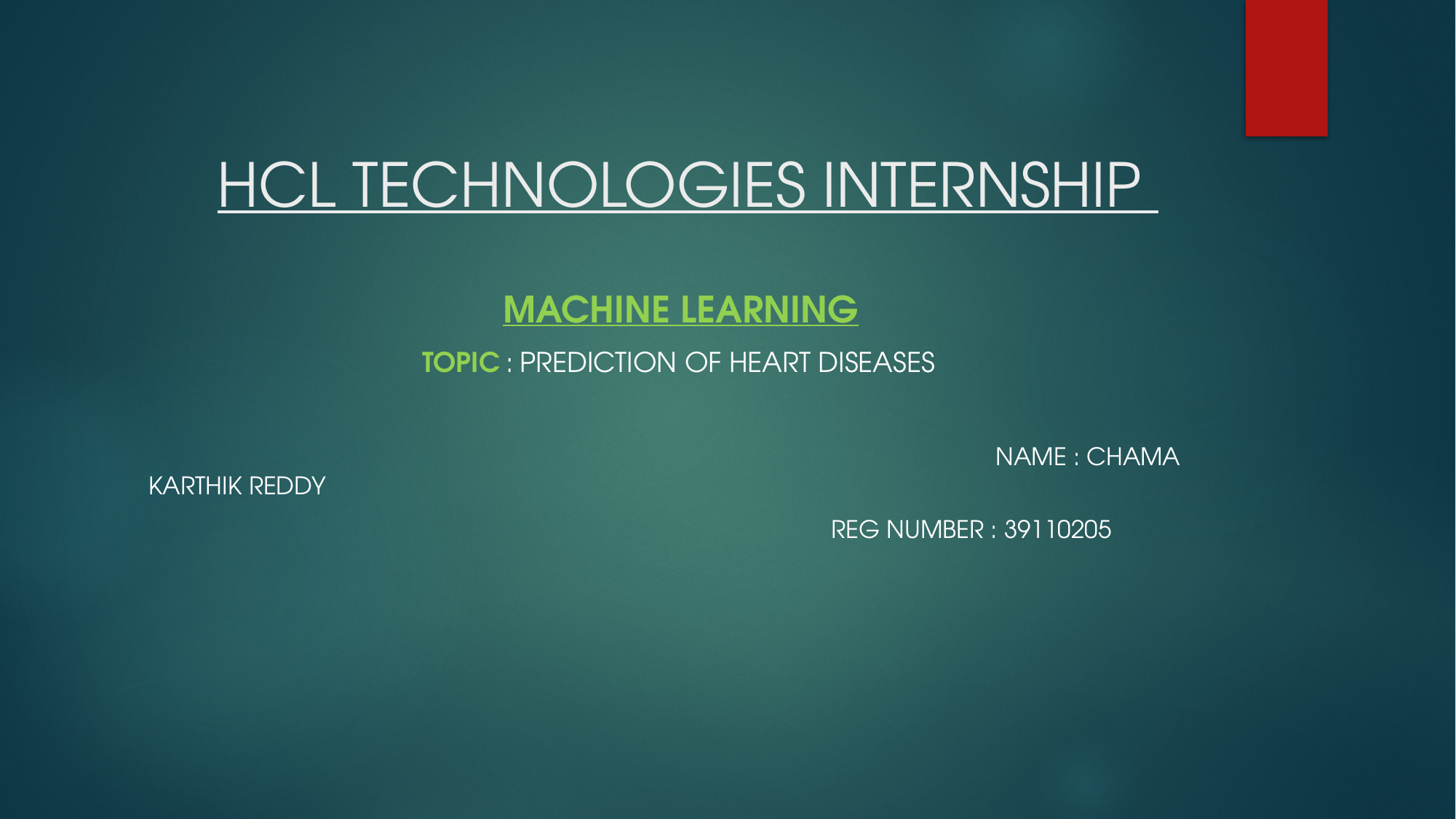

# HCL TECHNOLOGIES INTERNSHIP
                                                           MACHINE LEARNING
                                               TOPIC : PREDICTION OF HEART DISEASES

				                                                             NAME : CHAMA KARTHIK REDDY
	                	                                                                     REG NUMBER : 39110205